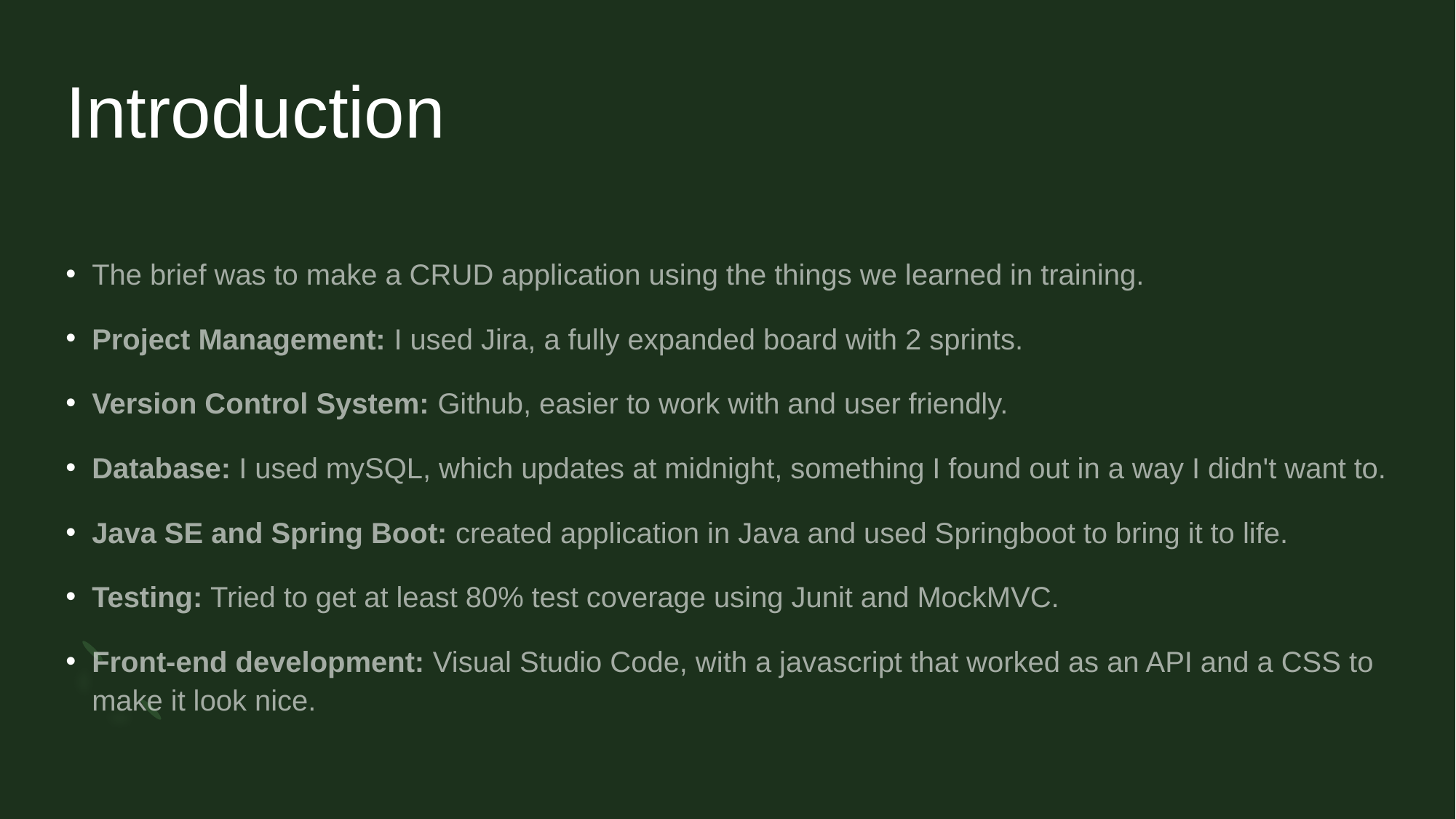

# Introduction
The brief was to make a CRUD application using the things we learned in training.
Project Management: I used Jira, a fully expanded board with 2 sprints.
Version Control System: Github, easier to work with and user friendly.
Database: I used mySQL, which updates at midnight, something I found out in a way I didn't want to.
Java SE and Spring Boot: created application in Java and used Springboot to bring it to life.
Testing: Tried to get at least 80% test coverage using Junit and MockMVC.
Front-end development: Visual Studio Code, with a javascript that worked as an API and a CSS to make it look nice.